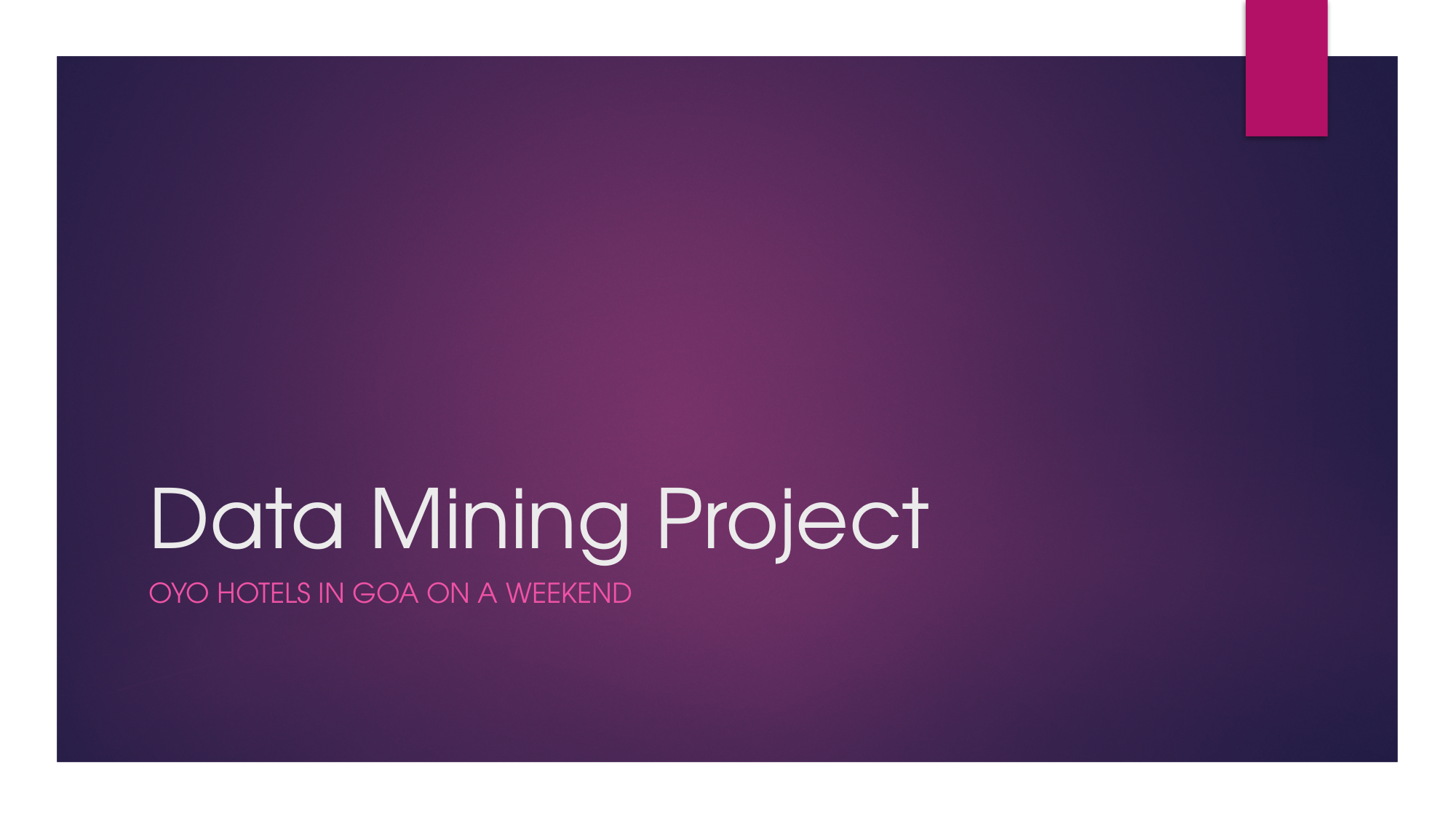

# Data Mining Project
Oyo Hotels in Goa on a weekend